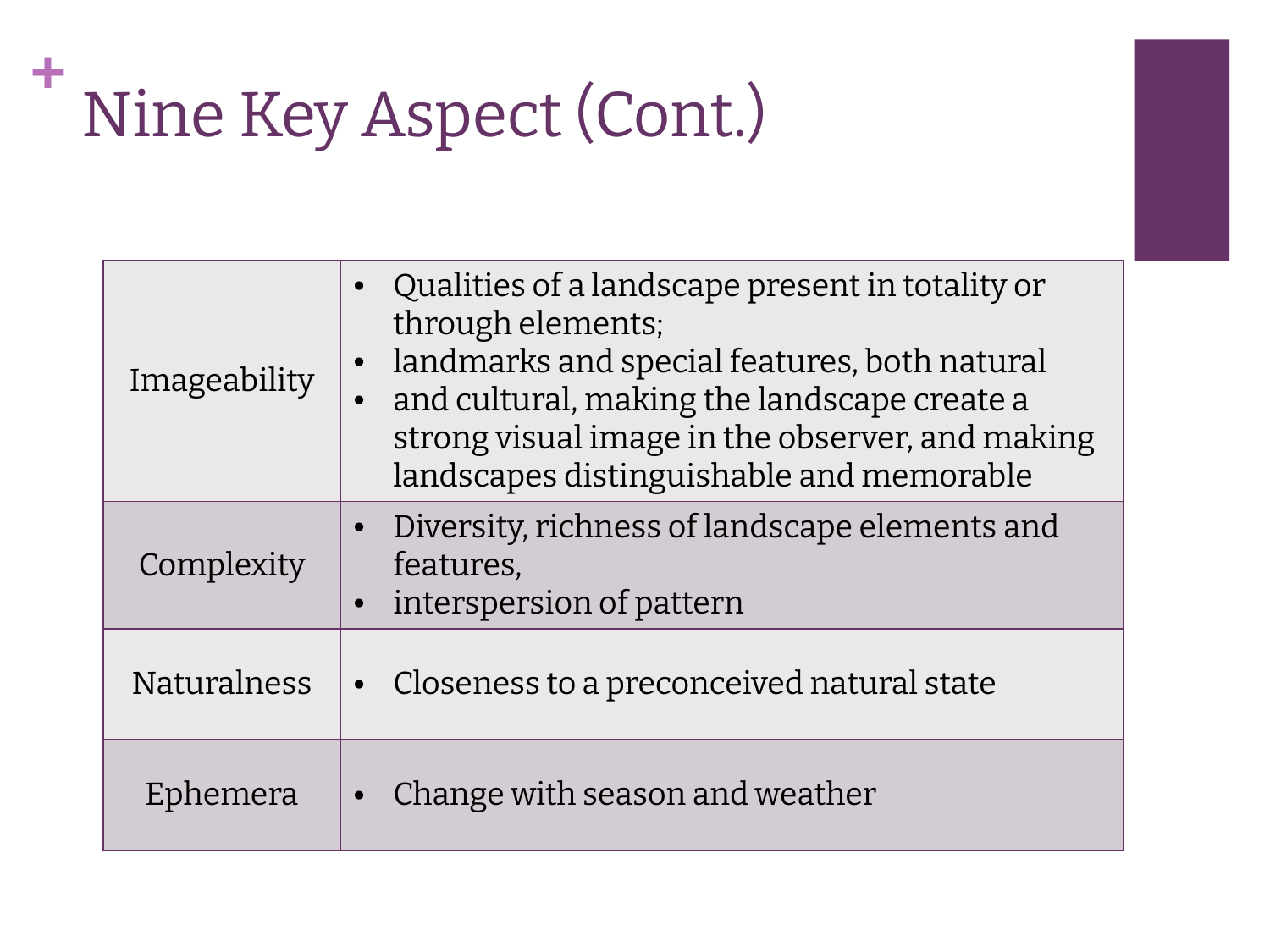

# Nine Key Aspect (Cont.)
| Imageability | Qualities of a landscape present in totality or through elements; landmarks and special features, both natural and cultural, making the landscape create a strong visual image in the observer, and making landscapes distinguishable and memorable |
| --- | --- |
| Complexity | Diversity, richness of landscape elements and features, interspersion of pattern |
| Naturalness | Closeness to a preconceived natural state |
| Ephemera | Change with season and weather |